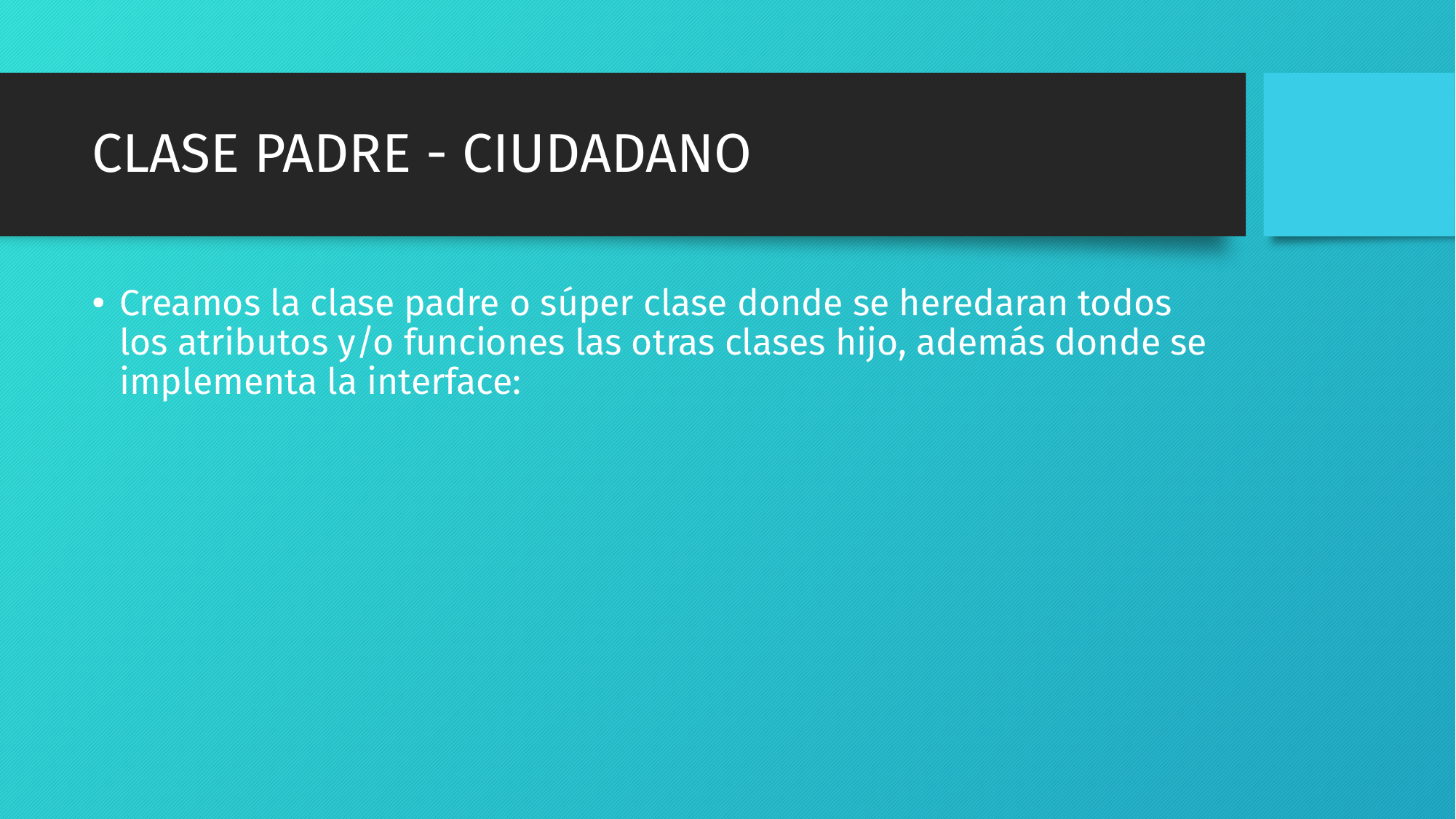

# CLASE PADRE - CIUDADANO
Creamos la clase padre o súper clase donde se heredaran todos los atributos y/o funciones las otras clases hijo, además donde se implementa la interface: